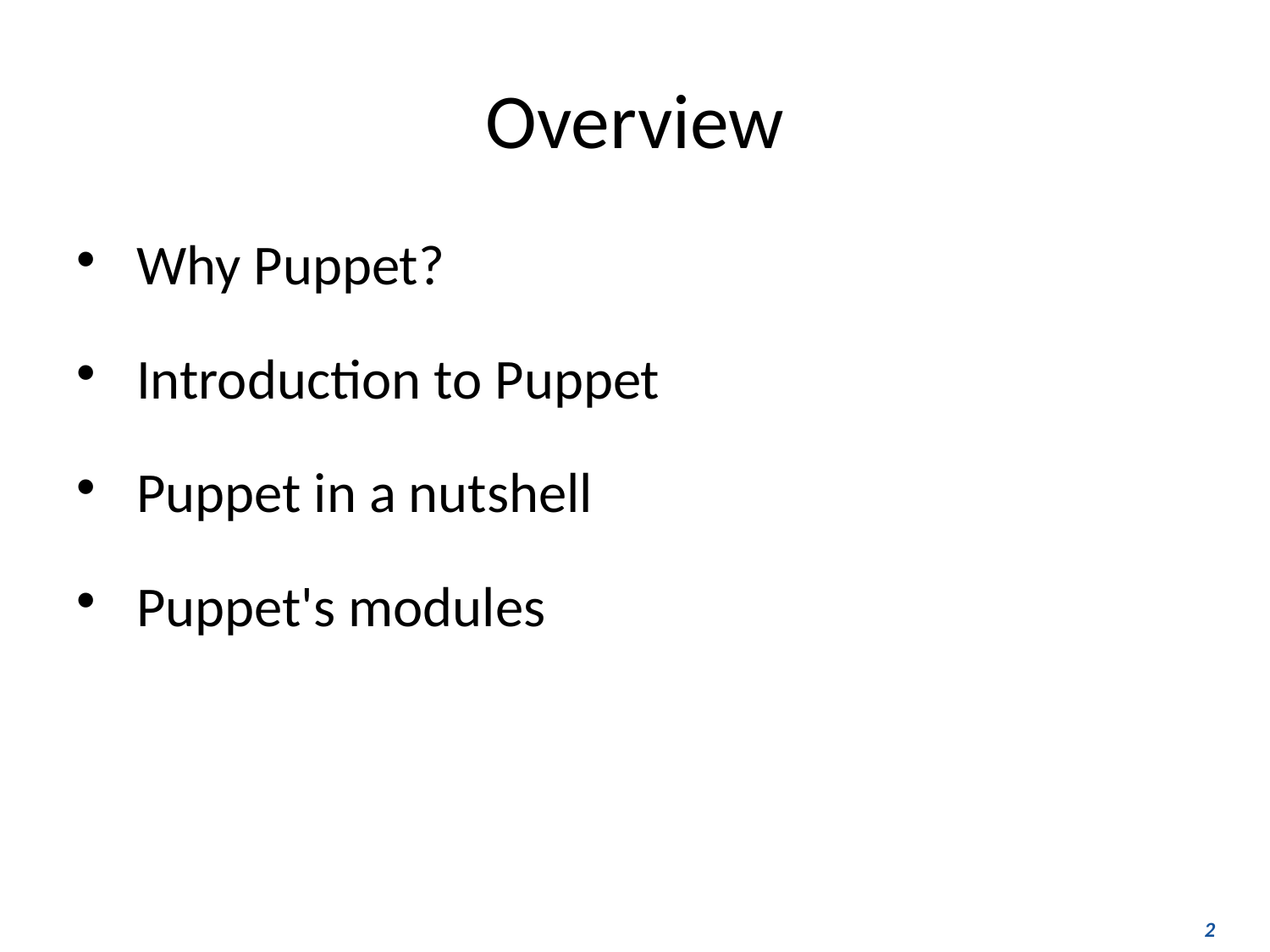

# Overview

 Why Puppet?
 Introduction to Puppet
 Puppet in a nutshell
 Puppet's modules

2